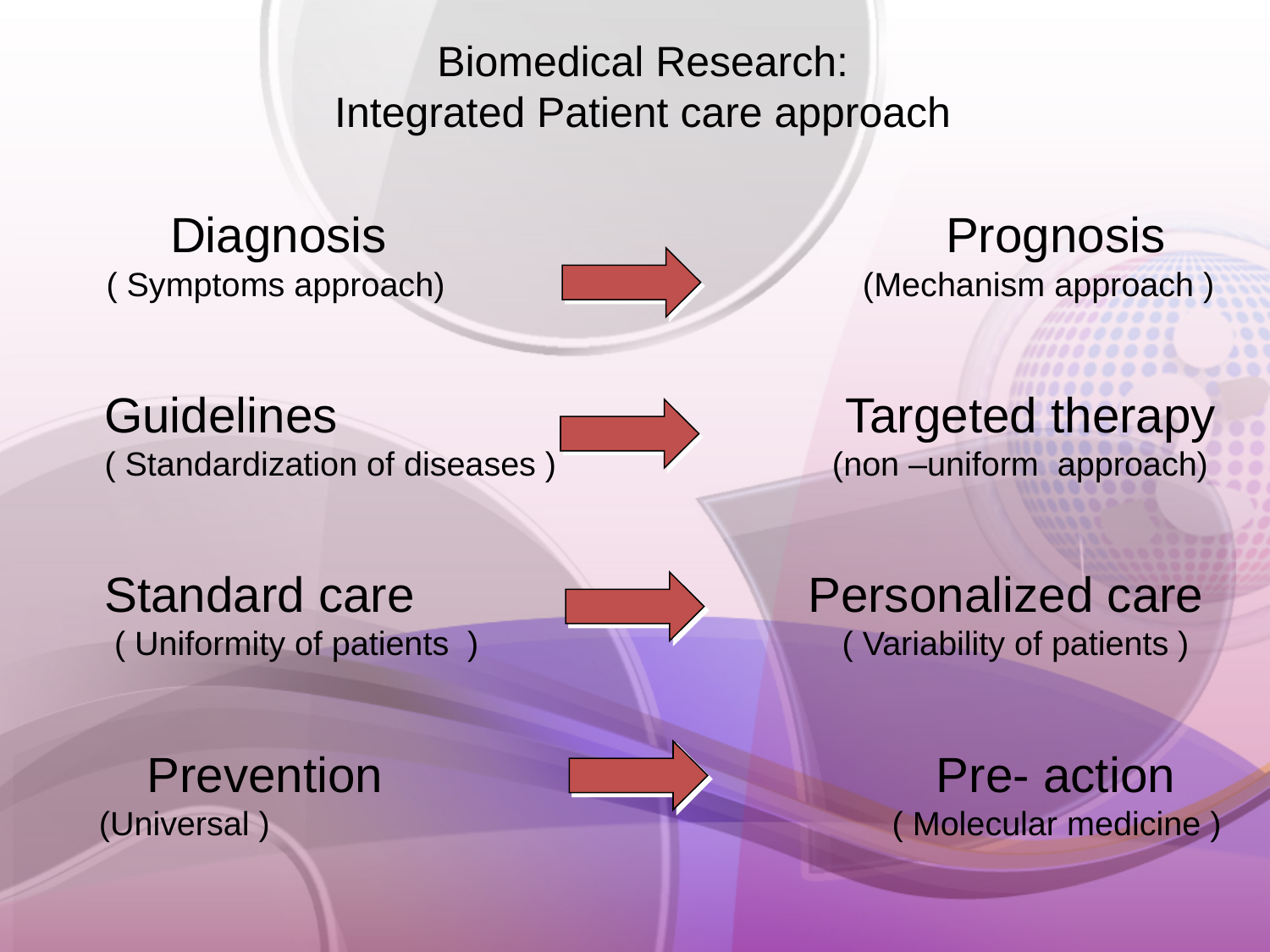

Biomedical Research:
Integrated Patient care approach
   Diagnosis                                 	    Prognosis
   ( Symptoms approach)                                             (Mechanism approach )

  Guidelines                                     Targeted therapy
  ( Standardization of diseases )               	            (non –uniform  approach)

  Standard care                 	       Personalized care
 ( Uniformity of patients  )                      	           ( Variability of patients )

  Prevention                                	    Pre- action
   (Universal )                                                                   ( Molecular medicine )